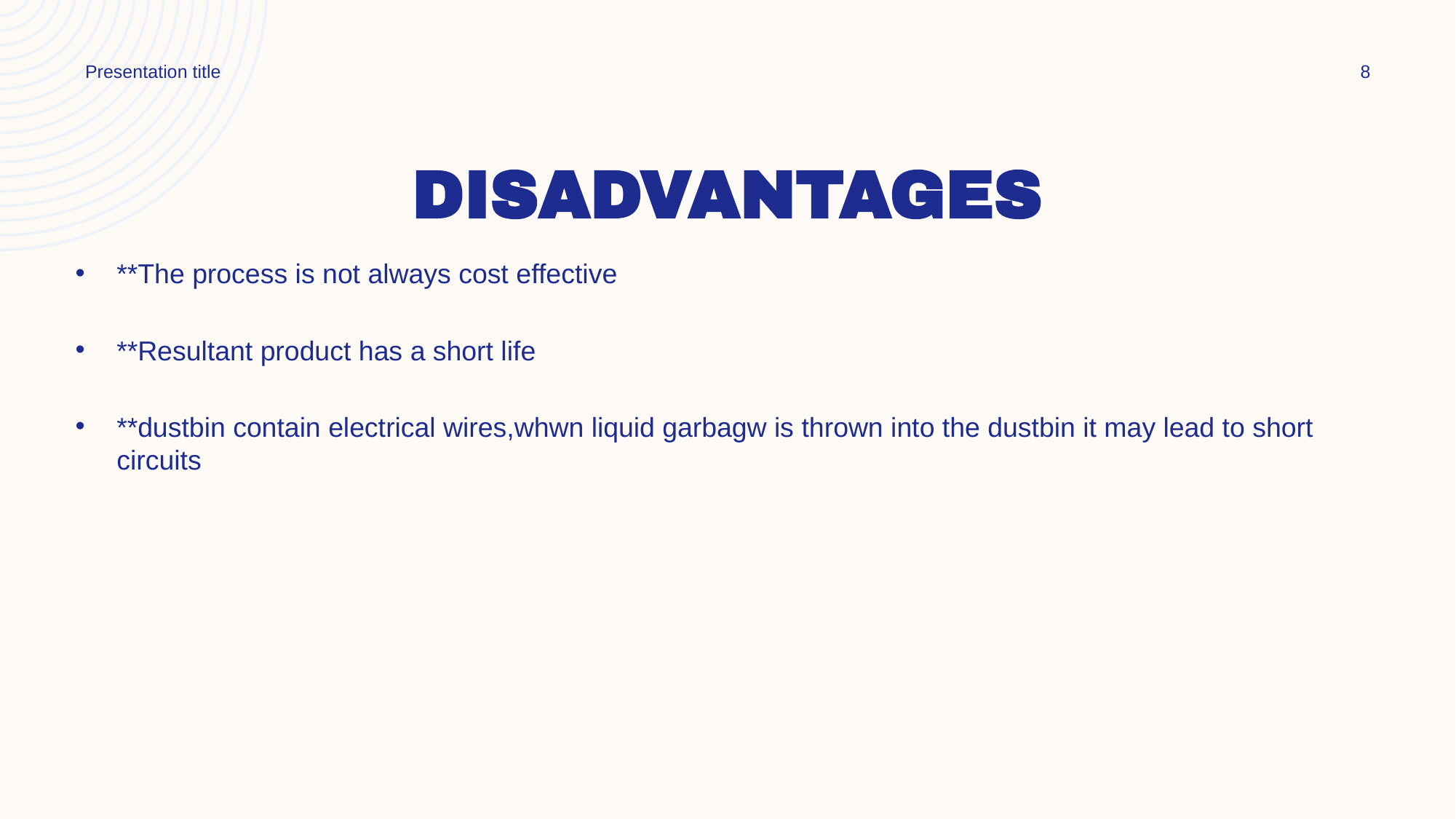

Presentation title
8
# disadvantages
**The process is not always cost effective

**Resultant product has a short life

**dustbin contain electrical wires,whwn liquid garbagw is thrown into the dustbin it may lead to short circuits